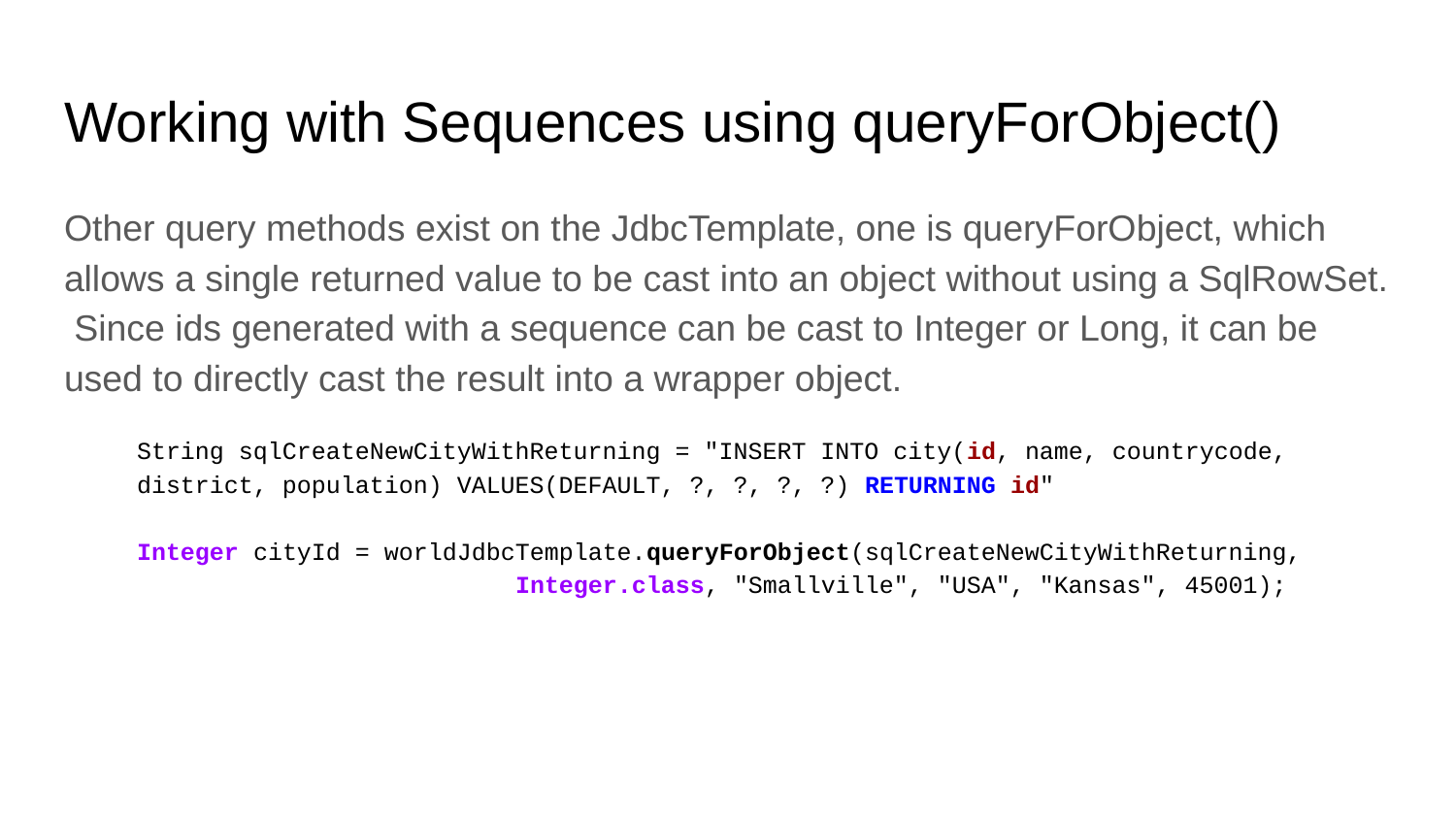

# Working with Sequences using queryForObject()
Other query methods exist on the JdbcTemplate, one is queryForObject, which allows a single returned value to be cast into an object without using a SqlRowSet.  Since ids generated with a sequence can be cast to Integer or Long, it can be used to directly cast the result into a wrapper object.
String sqlCreateNewCityWithReturning = "INSERT INTO city(id, name, countrycode, district, population) VALUES(DEFAULT, ?, ?, ?, ?) RETURNING id"

Integer cityId = worldJdbcTemplate.queryForObject(sqlCreateNewCityWithReturning,
 Integer.class, "Smallville", "USA", "Kansas", 45001);